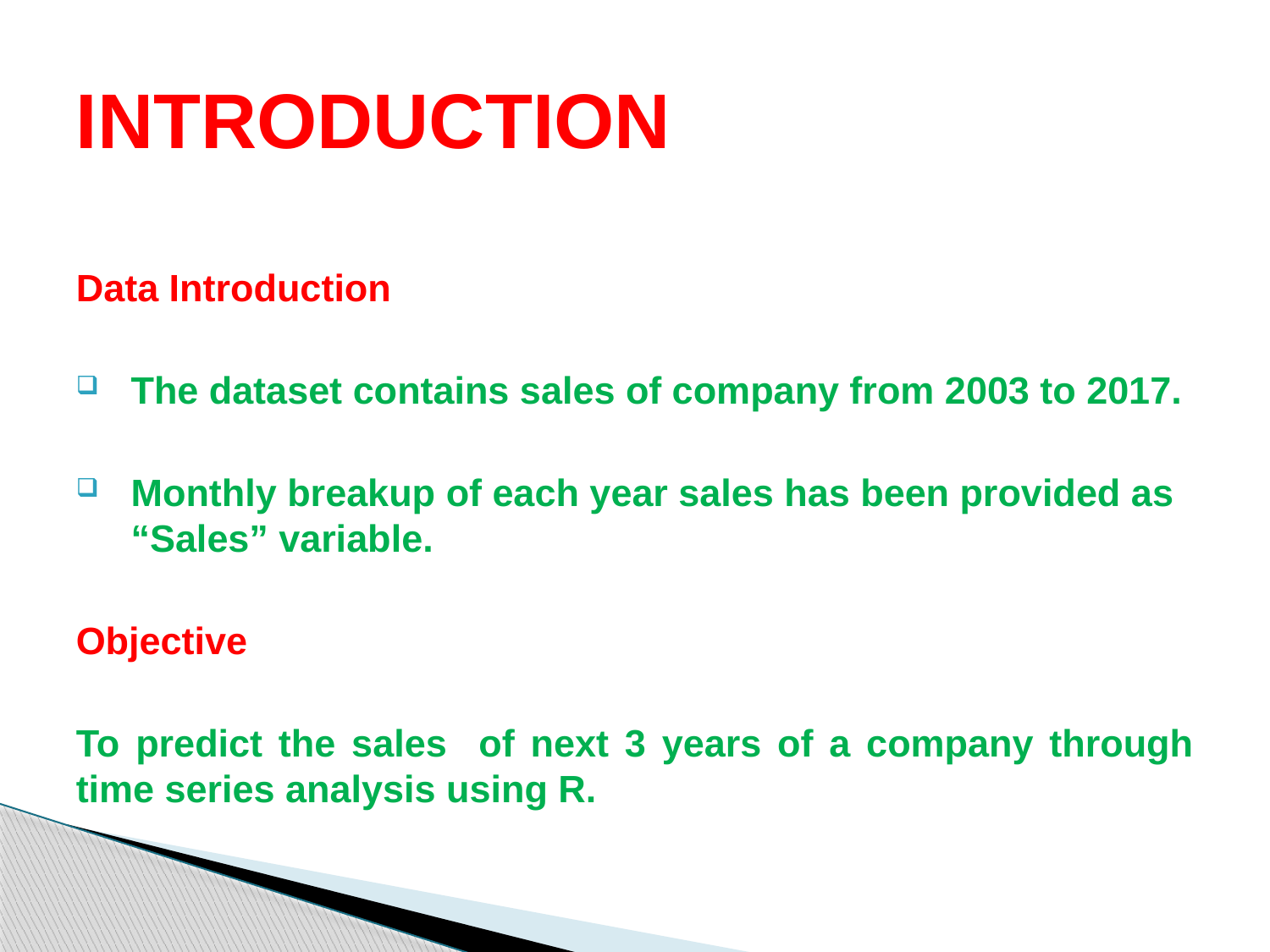

# INTRODUCTION

Data Introduction

The dataset contains sales of company from 2003 to 2017.

Monthly breakup of each year sales has been provided as “Sales” variable.

Objective

To predict the sales  of next 3 years of a company through time series analysis using R.